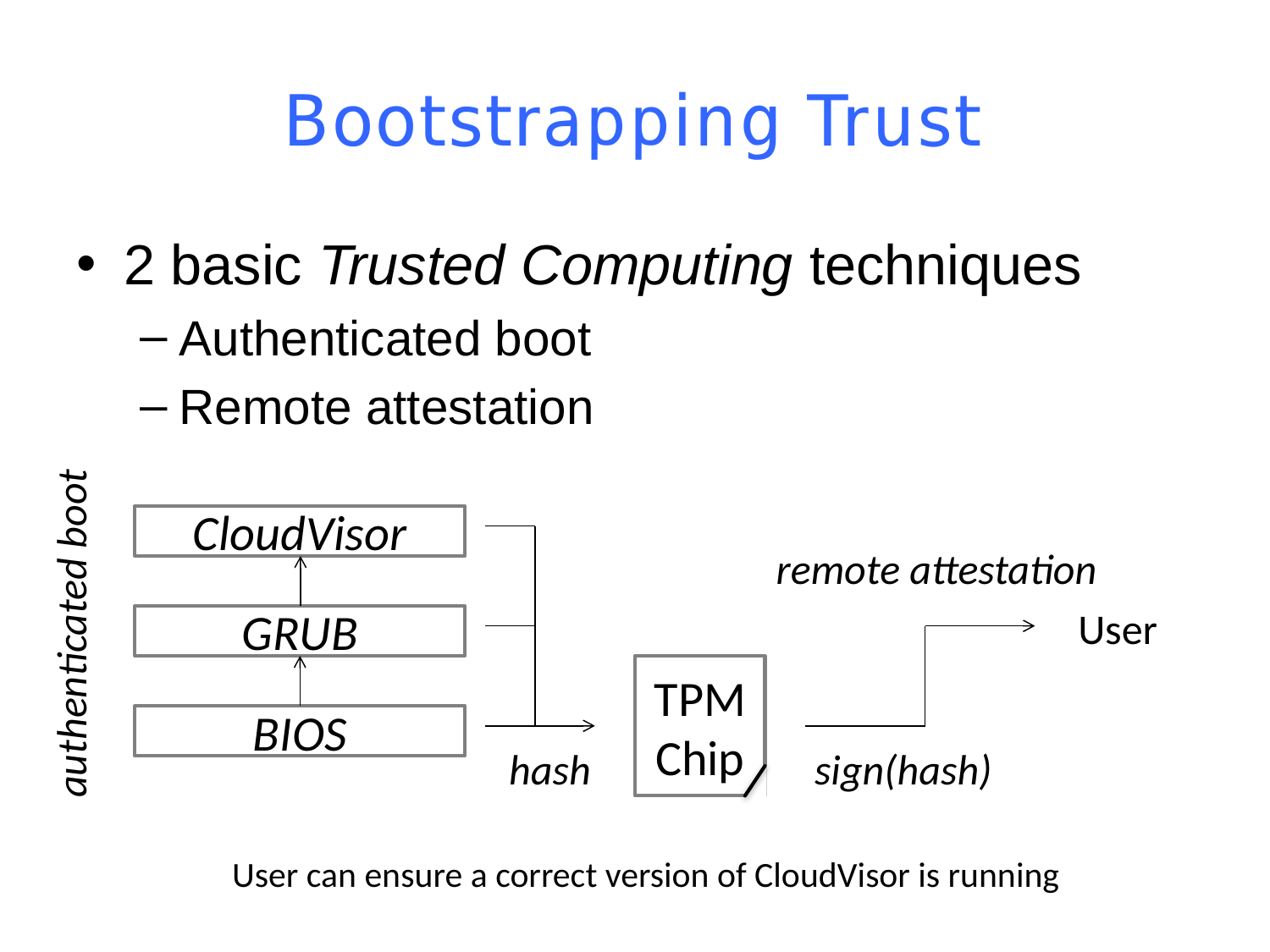

# Bootstrapping Trust
2 basic Trusted Computing techniques
Authenticated boot
Remote attestation

CloudVisor
remote attestation
User
authenticated boot
GRUB
TPM Chip
BIOS
hash
sign(hash)

User can ensure a correct version of CloudVisor is running